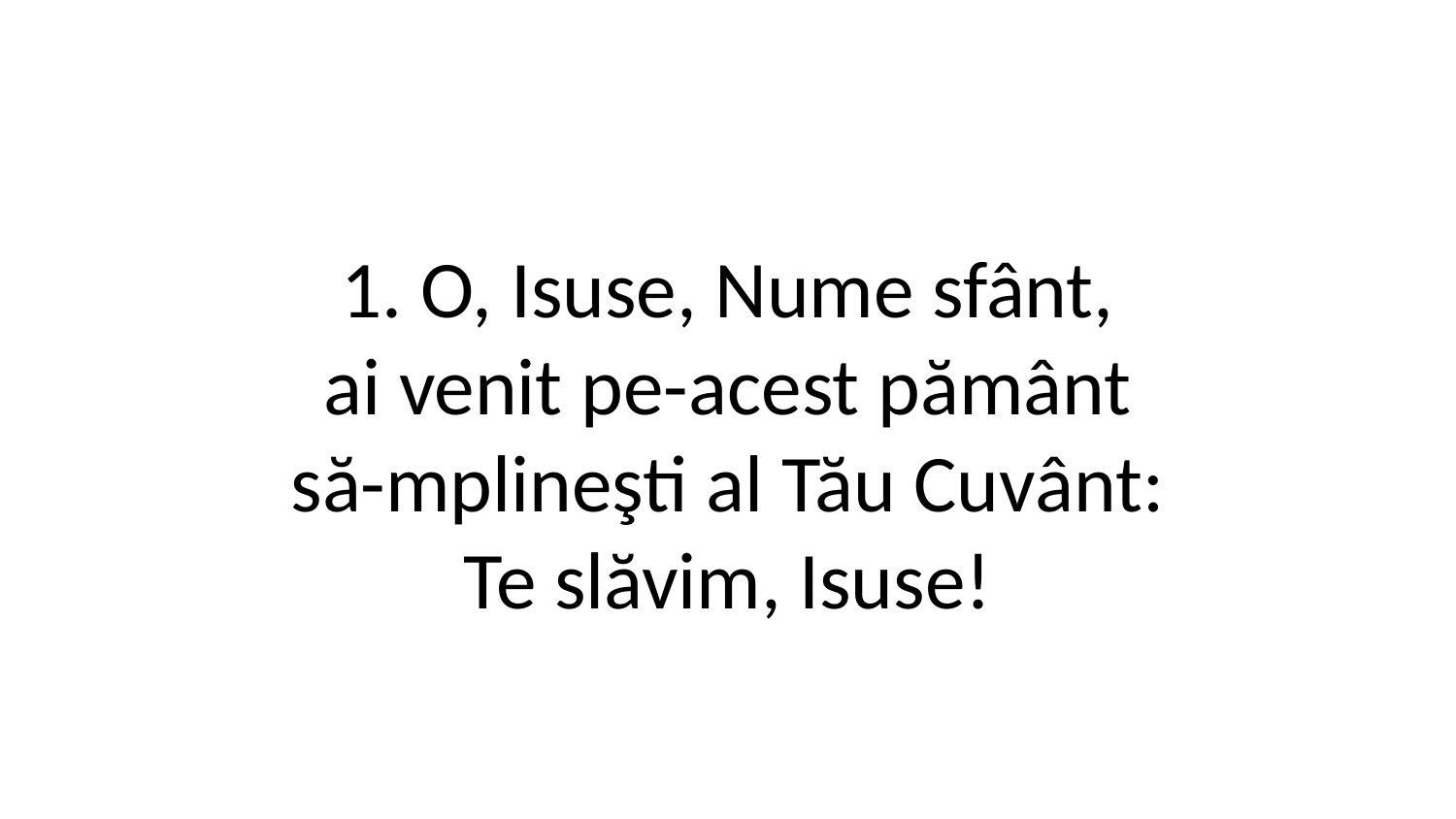

1. O, Isuse, Nume sfânt,
ai venit pe-acest pământ
să-mplineşti al Tău Cuvânt:
Te slăvim, Isuse!